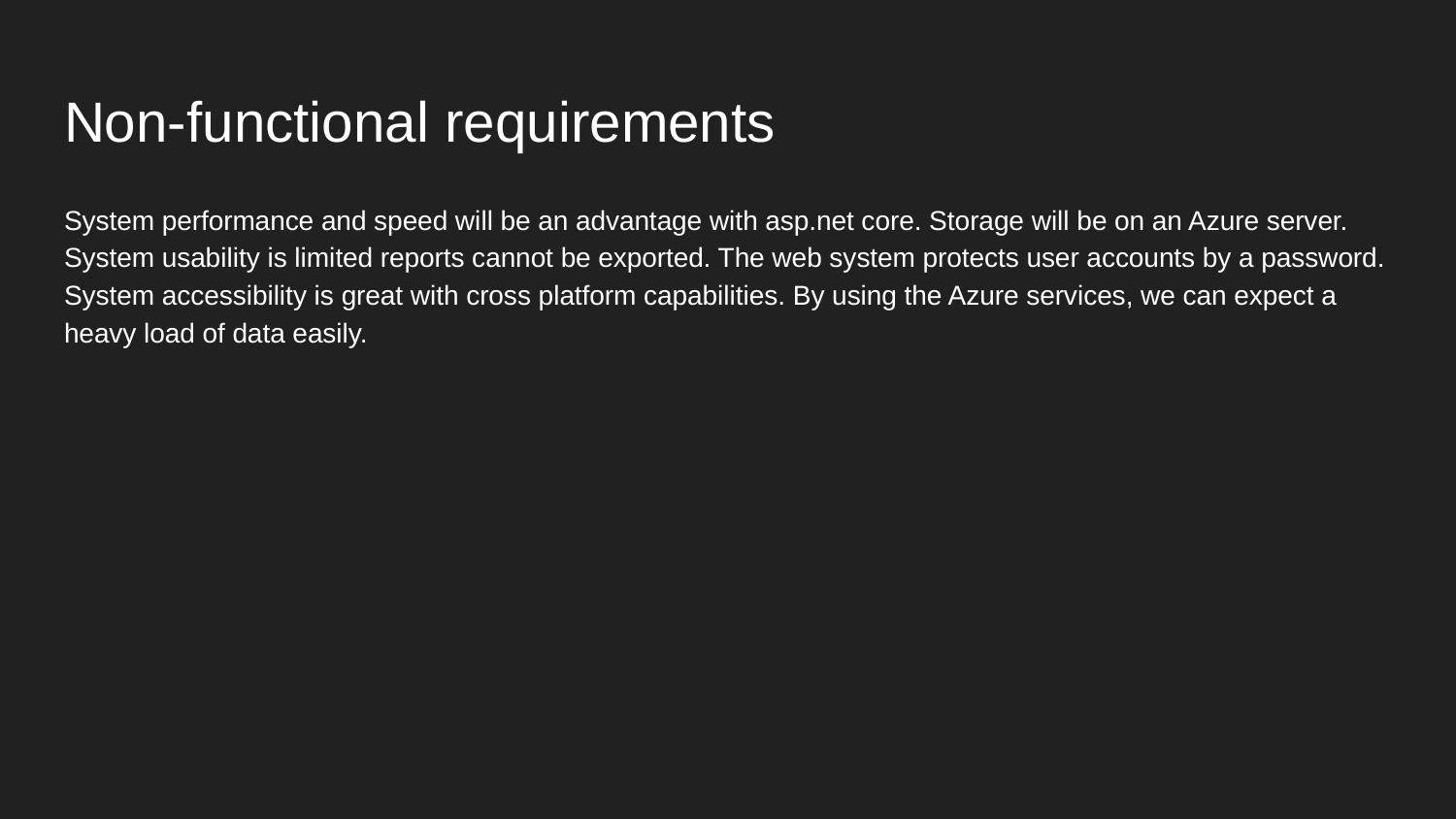

# Non-functional requirements
System performance and speed will be an advantage with asp.net core. Storage will be on an Azure server. System usability is limited reports cannot be exported. The web system protects user accounts by a password. System accessibility is great with cross platform capabilities. By using the Azure services, we can expect a heavy load of data easily.